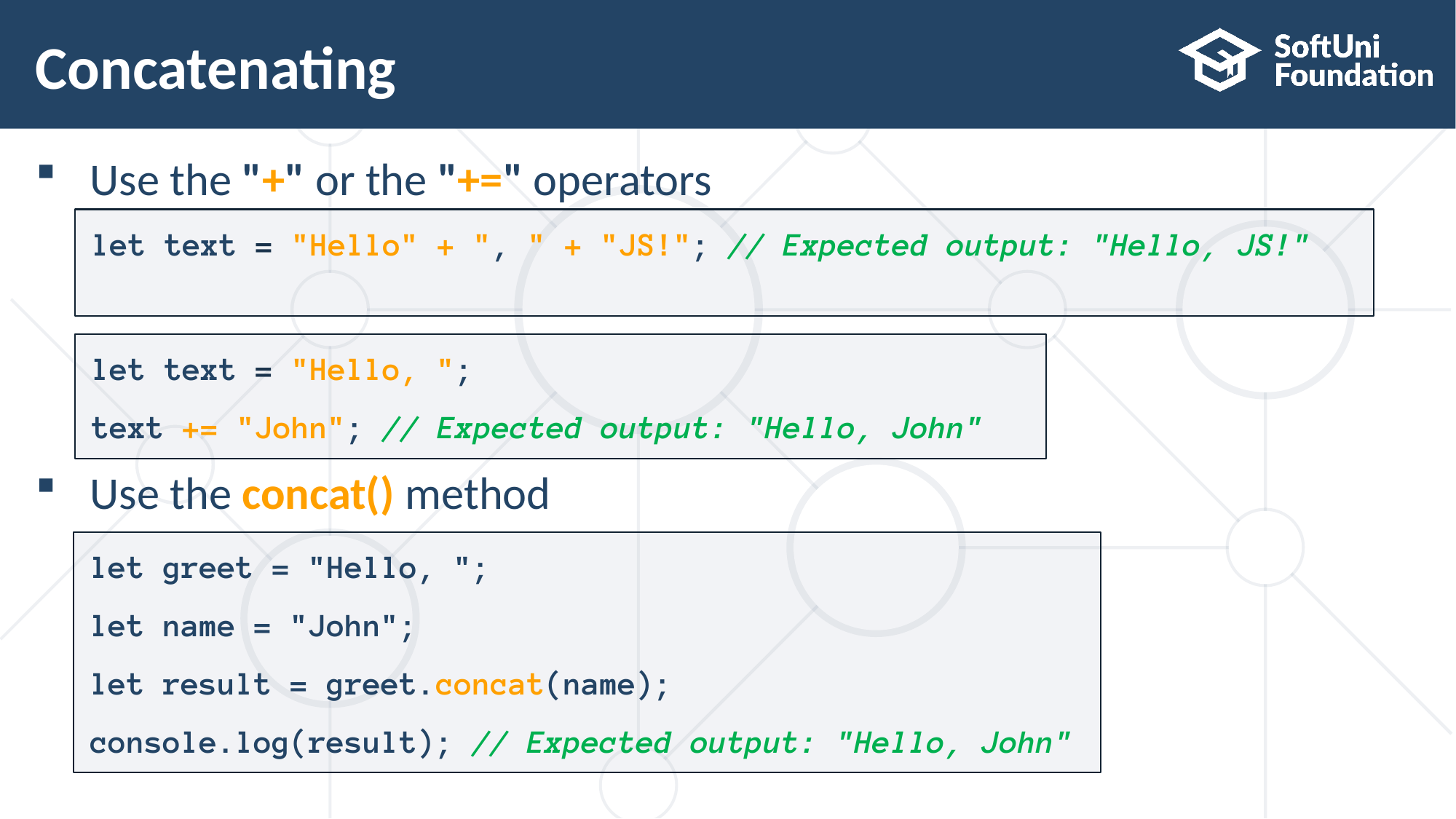

# Concatenating
Use the "+" or the "+=" operators

Use the concat() method

let text = "Hello" + ", " + "JS!"; // Expected output: "Hello, JS!"
let text = "Hello, ";
text += "John"; // Expected output: "Hello, John"
let greet = "Hello, ";
let name = "John";
let result = greet.concat(name);
console.log(result); // Expected output: "Hello, John"